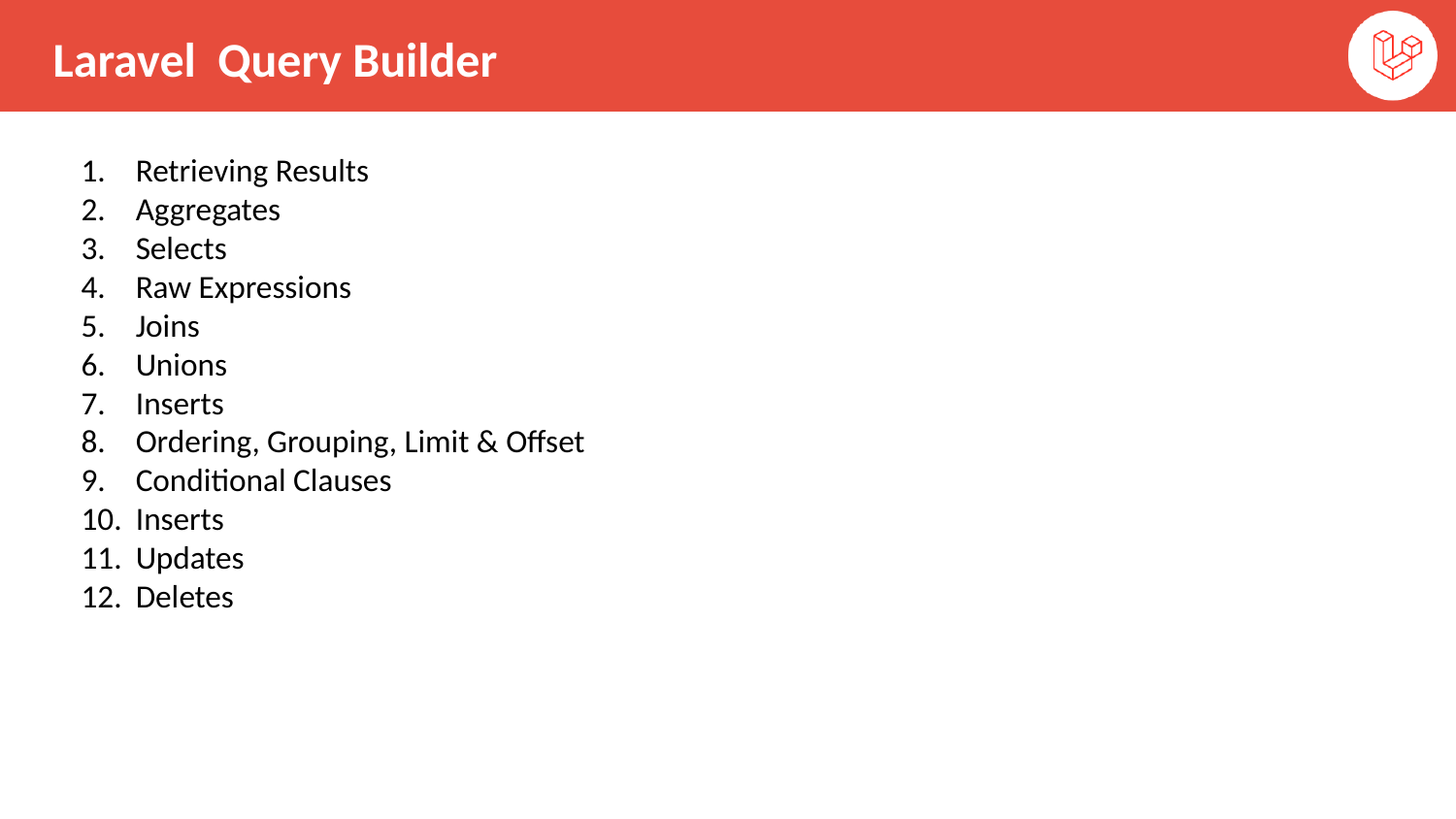

Laravel  Query Builder
Retrieving Results
Aggregates
Selects
Raw Expressions
Joins
Unions
Inserts
Ordering, Grouping, Limit & Offset
Conditional Clauses
Inserts
Updates
Deletes